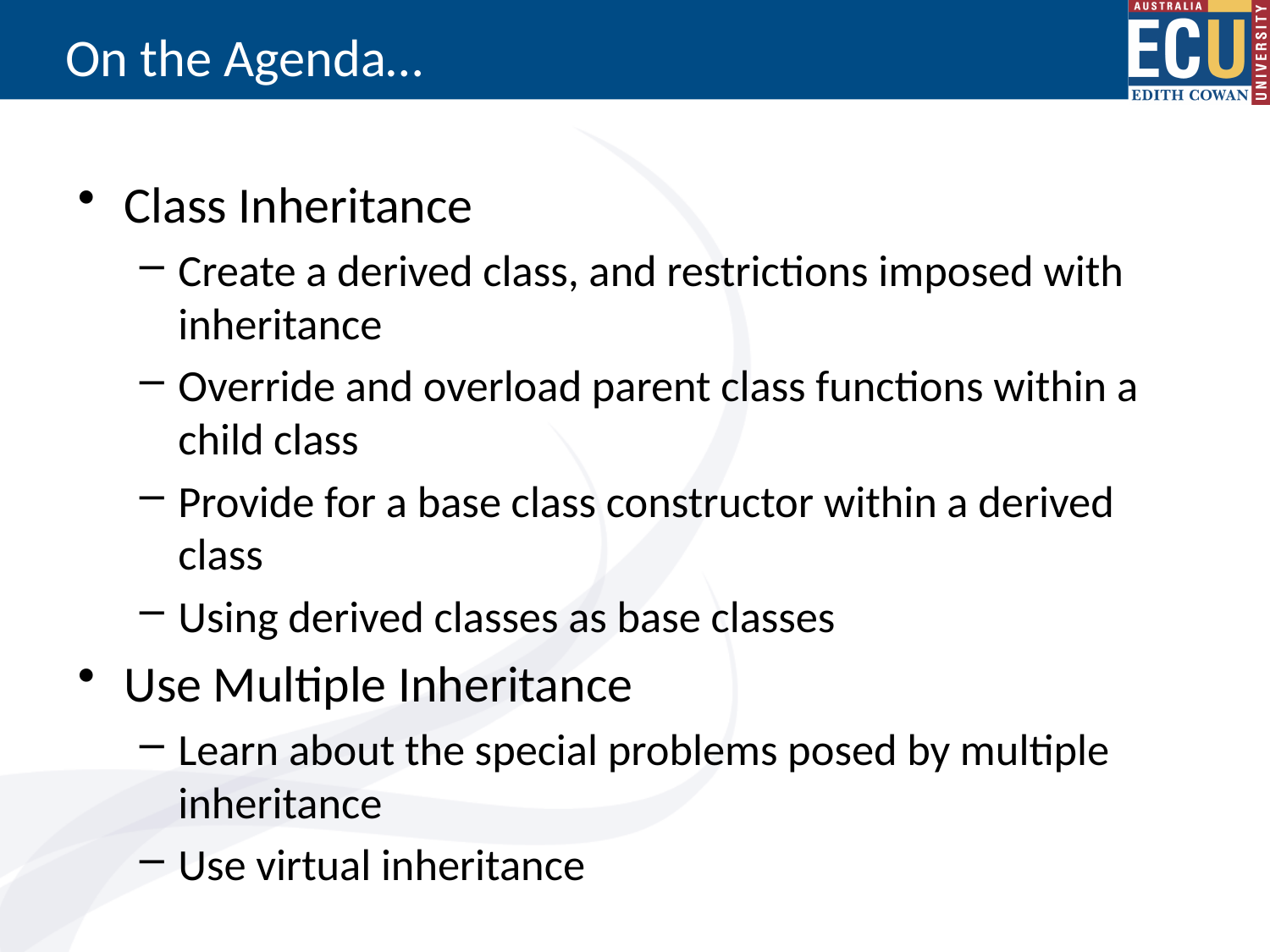

# On the Agenda…
Class Inheritance
Create a derived class, and restrictions imposed with inheritance
Override and overload parent class functions within a child class
Provide for a base class constructor within a derived class
Using derived classes as base classes
Use Multiple Inheritance
Learn about the special problems posed by multiple inheritance
Use virtual inheritance